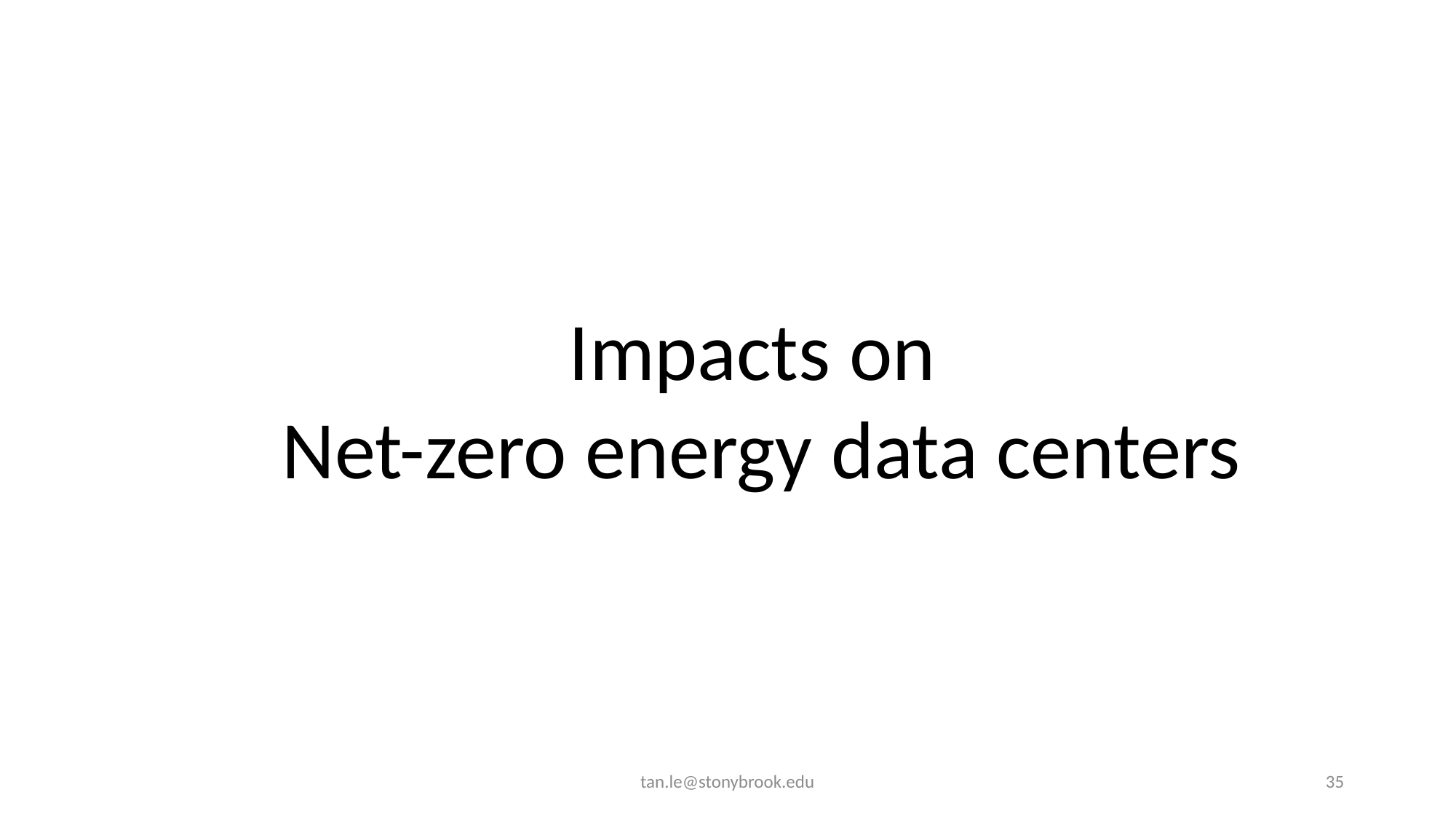

Impacts on
Net-zero energy data centers
tan.le@stonybrook.edu
35